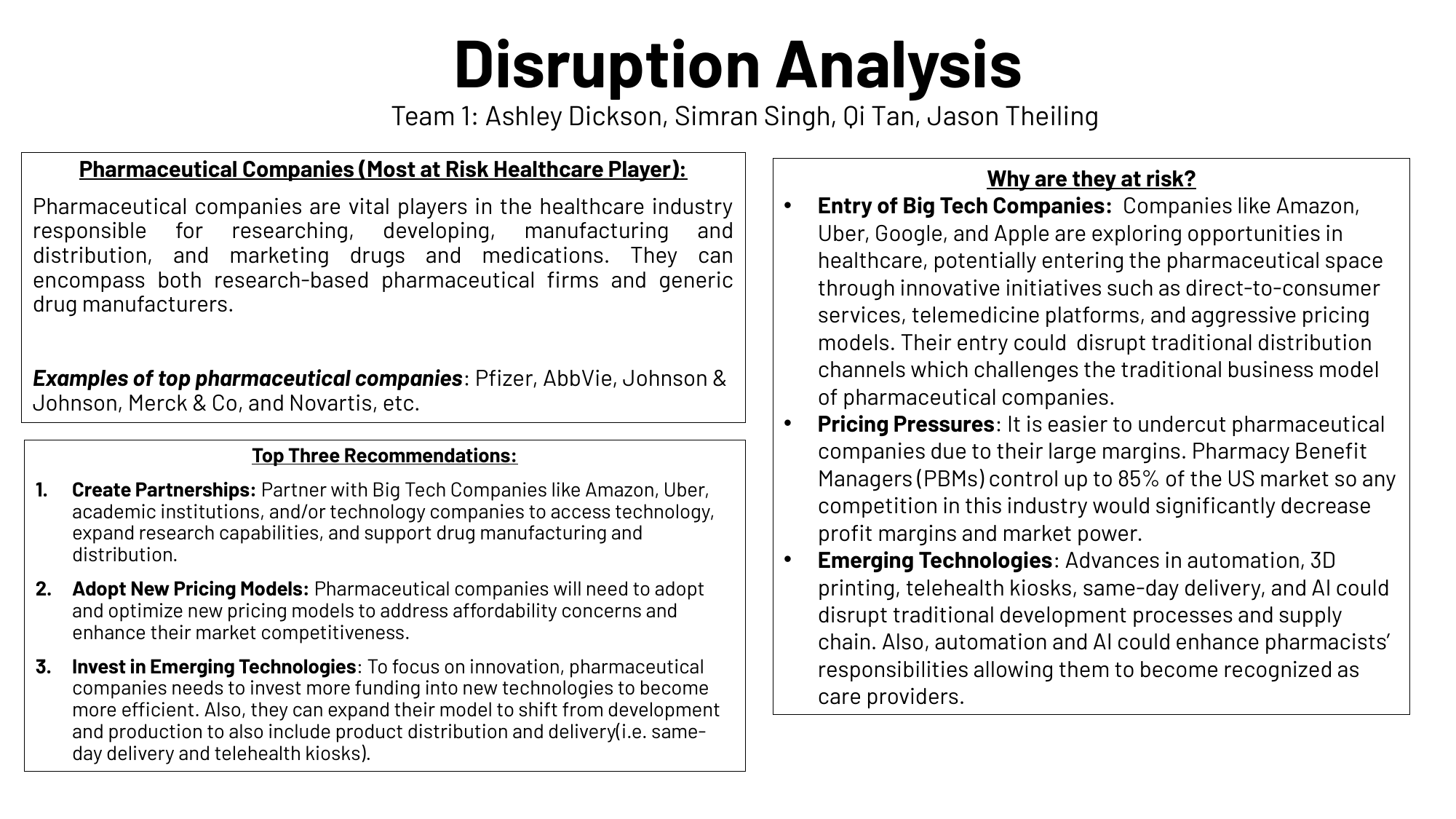

# Disruption Analysis Team 1: Ashley Dickson, Simran Singh, Qi Tan, Jason Theiling
Pharmaceutical Companies (Most at Risk Healthcare Player):
Pharmaceutical companies are vital players in the healthcare industry responsible for researching, developing, manufacturing and distribution, and marketing drugs and medications. They can encompass both research-based pharmaceutical firms and generic drug manufacturers.

Examples of top pharmaceutical companies: Pfizer, AbbVie, Johnson & Johnson, Merck & Co, and Novartis, etc.
Why are they at risk?
Entry of Big Tech Companies:  Companies like Amazon, Uber, Google, and Apple are exploring opportunities in healthcare, potentially entering the pharmaceutical space through innovative initiatives such as direct-to-consumer services, telemedicine platforms, and aggressive pricing models. Their entry could  disrupt traditional distribution channels which challenges the traditional business model of pharmaceutical companies.
Pricing Pressures: It is easier to undercut pharmaceutical companies due to their large margins. Pharmacy Benefit Managers (PBMs) control up to 85% of the US market so any competition in this industry would significantly decrease profit margins and market power.
Emerging Technologies: Advances in automation, 3D printing, telehealth kiosks, same-day delivery, and AI could disrupt traditional development processes and supply chain. Also, automation and AI could enhance pharmacists’ responsibilities allowing them to become recognized as care providers.
Top Three Recommendations:
Create Partnerships: Partner with Big Tech Companies like Amazon, Uber, academic institutions, and/or technology companies to access technology, expand research capabilities, and support drug manufacturing and distribution.
Adopt New Pricing Models: Pharmaceutical companies will need to adopt and optimize new pricing models to address affordability concerns and enhance their market competitiveness.
Invest in Emerging Technologies: To focus on innovation, pharmaceutical companies needs to invest more funding into new technologies to become more efficient. Also, they can expand their model to shift from development and production to also include product distribution and delivery(i.e. same-day delivery and telehealth kiosks).